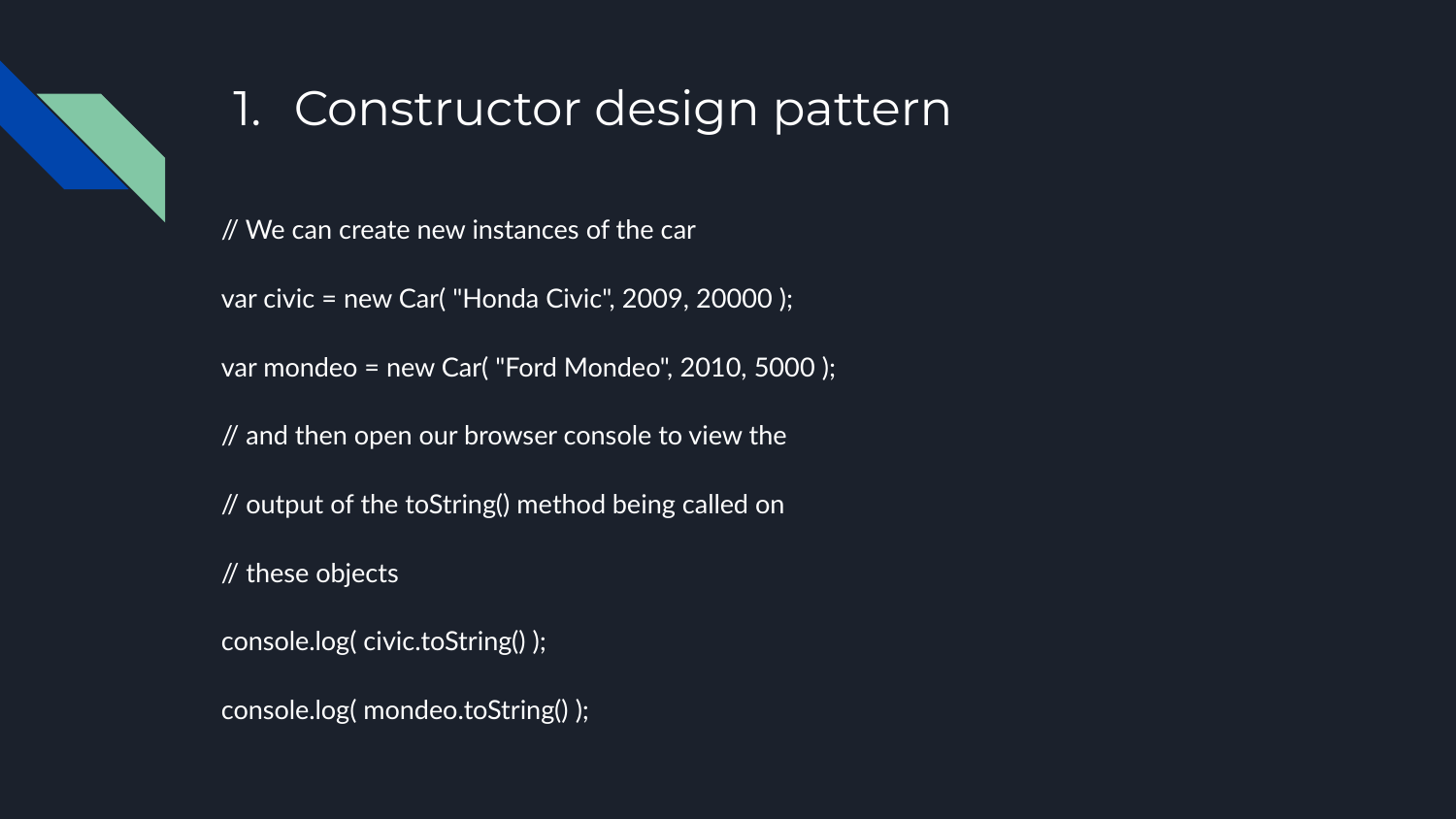

# Constructor design pattern

// We can create new instances of the car
var civic = new Car( "Honda Civic", 2009, 20000 );
var mondeo = new Car( "Ford Mondeo", 2010, 5000 );
// and then open our browser console to view the
// output of the toString() method being called on
// these objects
console.log( civic.toString() );
console.log( mondeo.toString() );